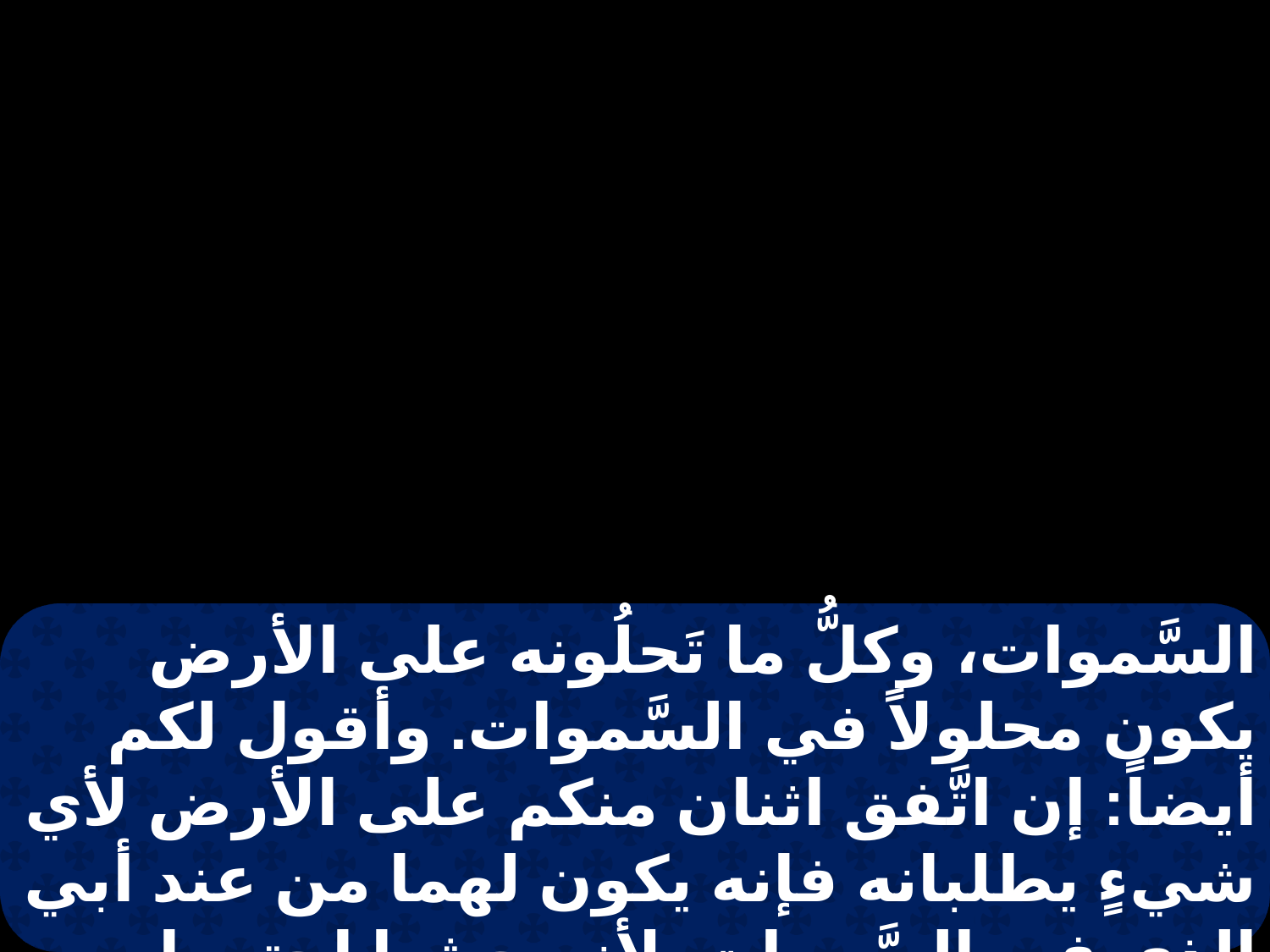

السَّموات، وكلُّ ما تَحلُونه على الأرض يكون محلولاً في السَّموات. وأقول لكم أيضاً: إن اتَّفق اثنان منكم على الأرض لأي شيءٍ يطلبانه فإنه يكون لهما من عند أبي الذي في السَّموات. لأنه حيثما اجتمعا اثنان